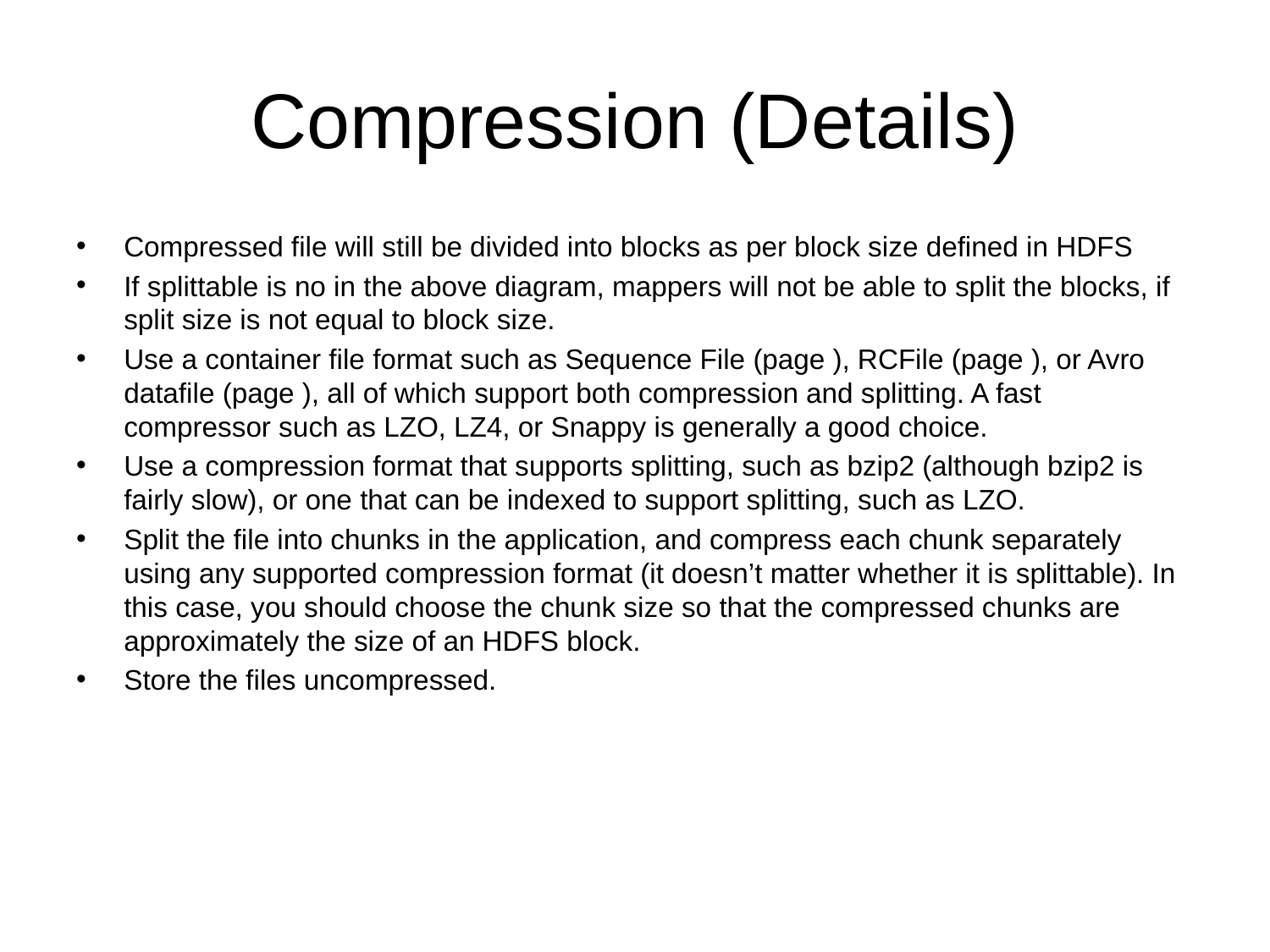

# Compression (Details)
Compressed file will still be divided into blocks as per block size defined in HDFS
If splittable is no in the above diagram, mappers will not be able to split the blocks, if split size is not equal to block size.
Use a container file format such as Sequence File (page ), RCFile (page ), or Avro datafile (page ), all of which support both compression and splitting. A fast compressor such as LZO, LZ4, or Snappy is generally a good choice.
Use a compression format that supports splitting, such as bzip2 (although bzip2 is fairly slow), or one that can be indexed to support splitting, such as LZO.
Split the file into chunks in the application, and compress each chunk separately using any supported compression format (it doesn’t matter whether it is splittable). In this case, you should choose the chunk size so that the compressed chunks are approximately the size of an HDFS block.
Store the files uncompressed.